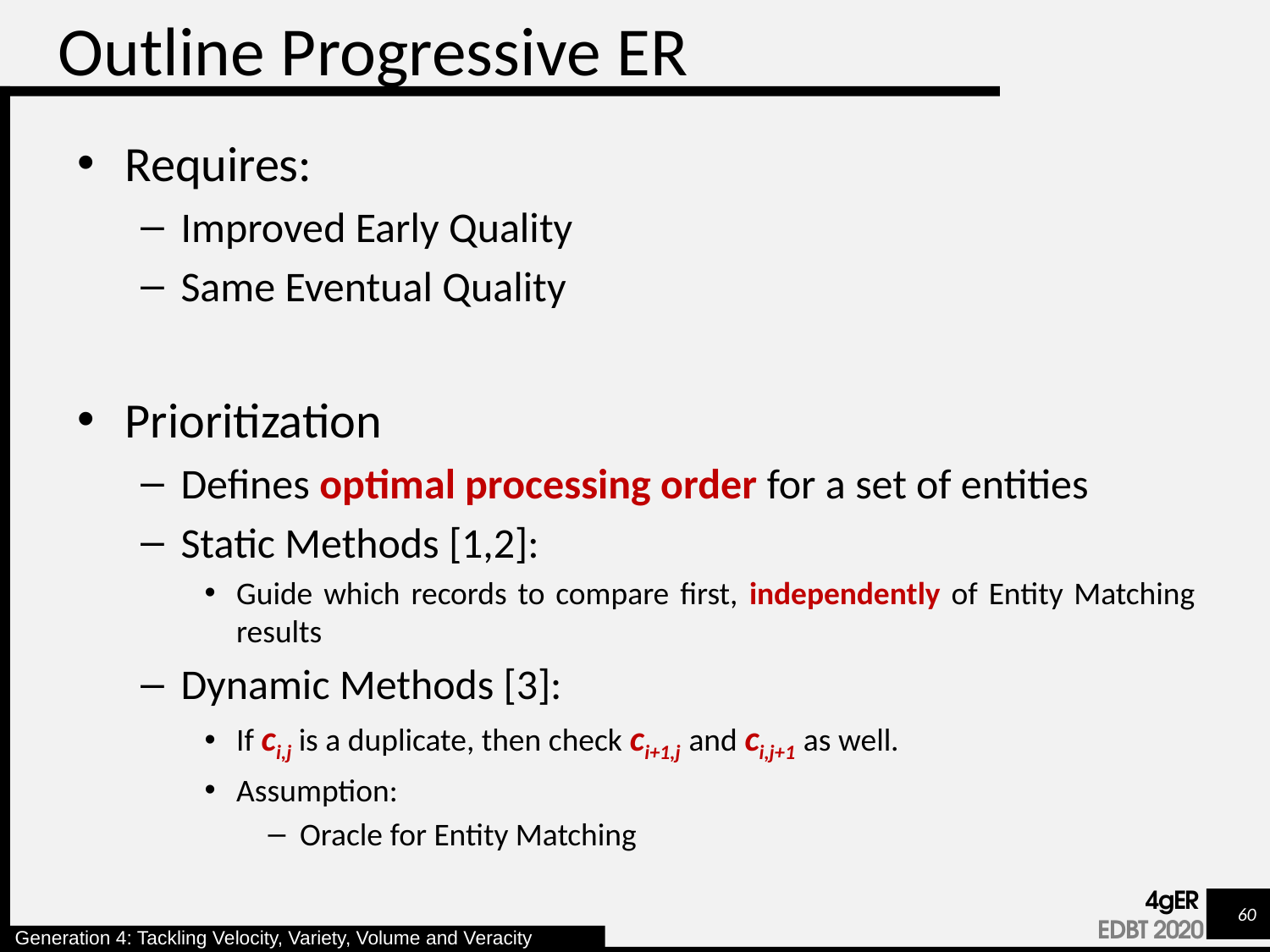

# Outline Progressive ER
Requires:
Improved Early Quality
Same Eventual Quality

Prioritization
Defines optimal processing order for a set of entities
Static Methods [1,2]:
Guide which records to compare first, independently of Entity Matching results
Dynamic Methods [3]:
If ci,j is a duplicate, then check ci+1,j and ci,j+1 as well.
Assumption:
Oracle for Entity Matching

Generation 4: Tackling Velocity, Variety, Volume and Veracity